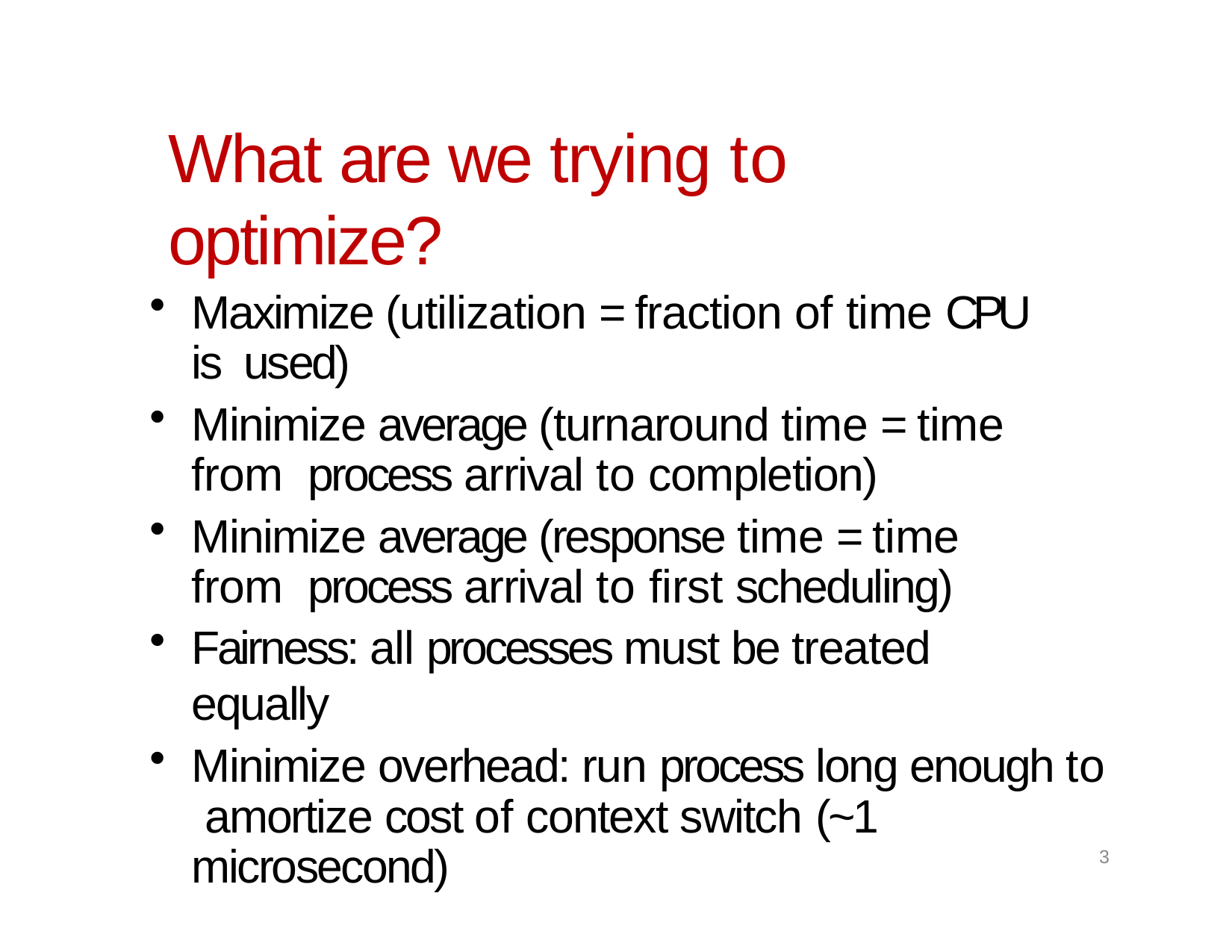

# What are we trying to optimize?
Maximize (utilization = fraction of time CPU is  used)
Minimize average (turnaround time = time from  process arrival to completion)
Minimize average (response time = time from  process arrival to first scheduling)
Fairness: all processes must be treated equally
Minimize overhead: run process long enough to  amortize cost of context switch (~1 microsecond)
3